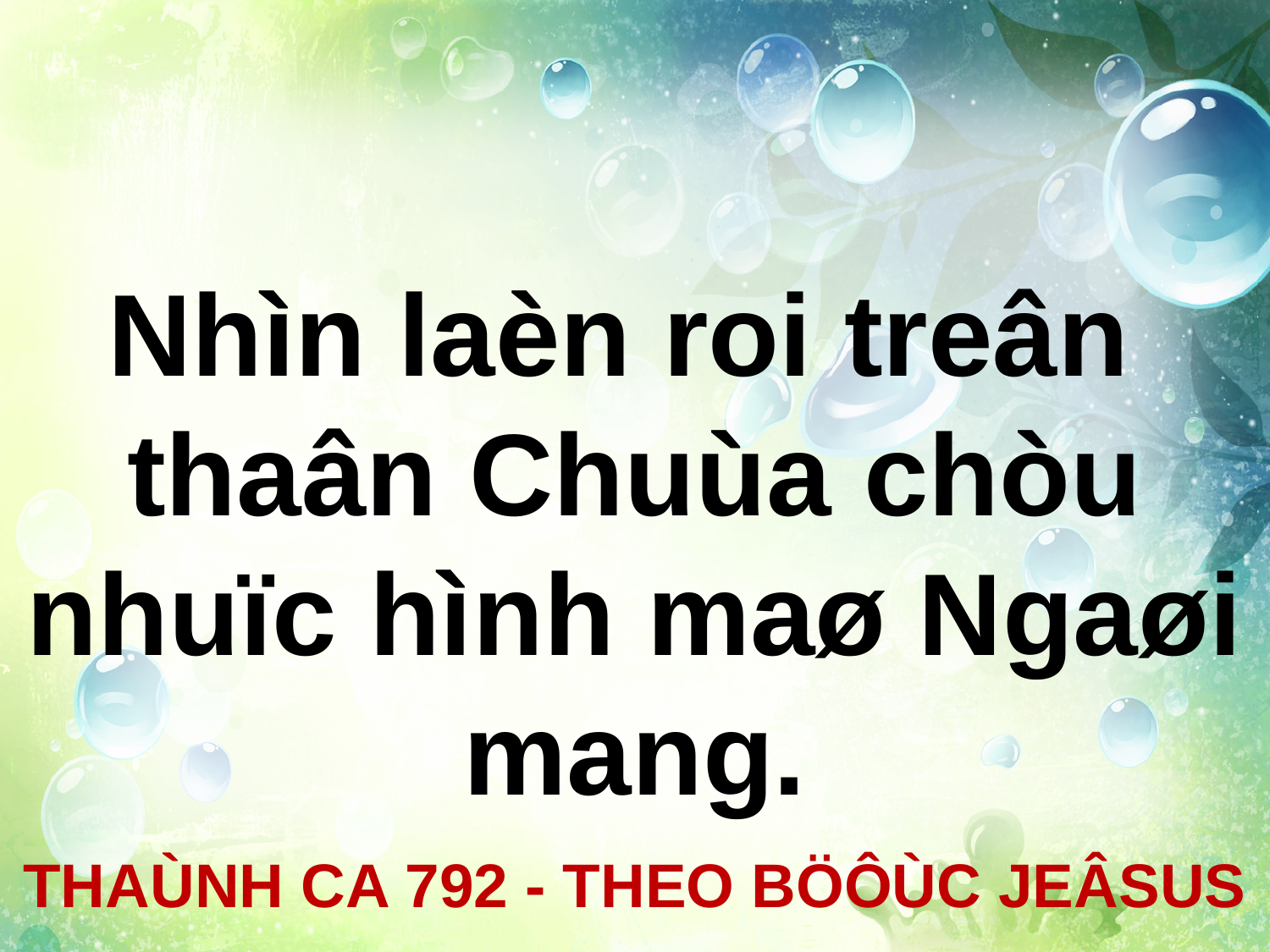

Nhìn laèn roi treân
thaân Chuùa chòu nhuïc hình maø Ngaøi mang.
THAÙNH CA 792 - THEO BÖÔÙC JEÂSUS